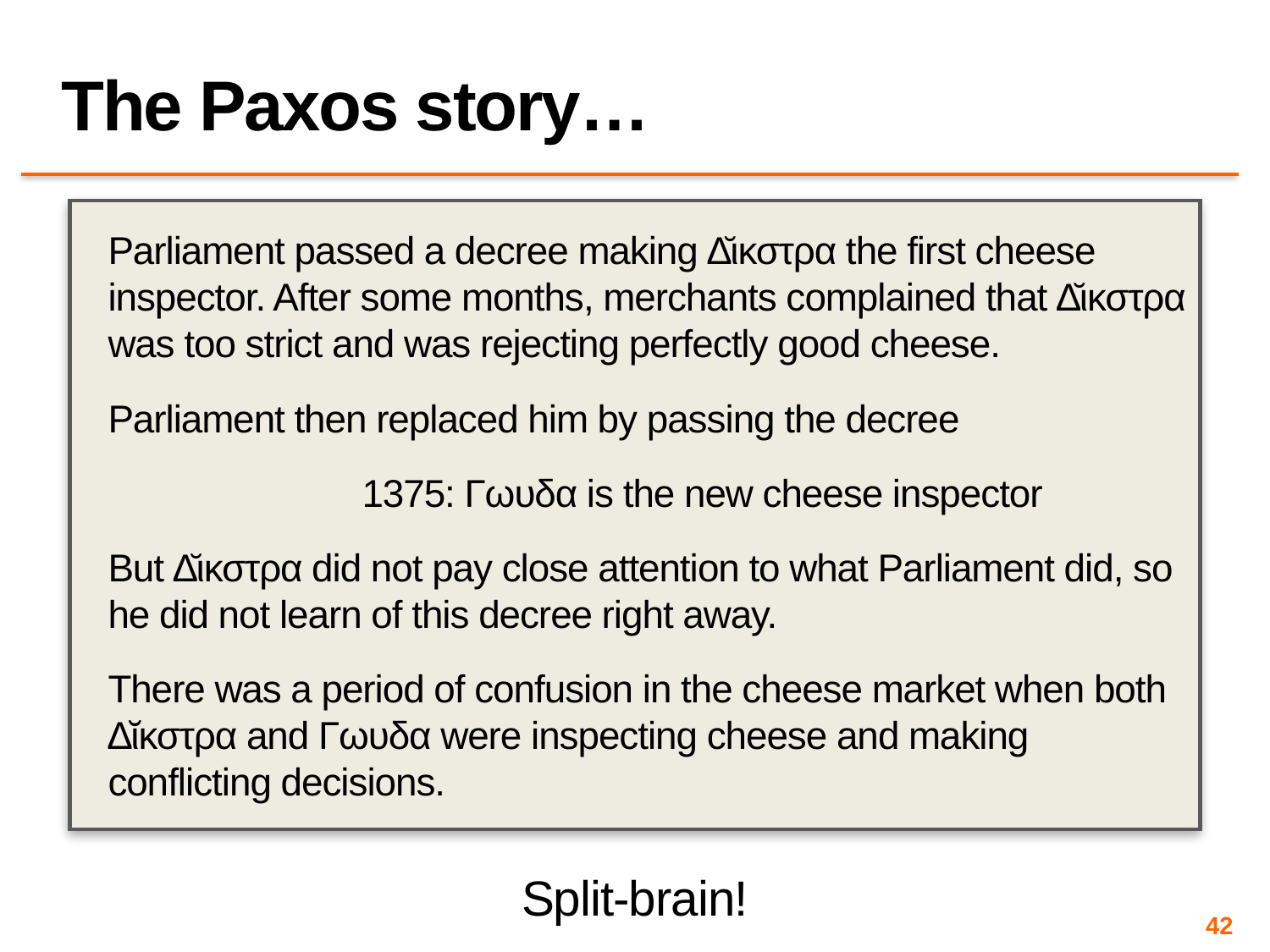

# The Paxos story…
Parliament passed a decree making ∆̆ικστρα the first cheese inspector. After some months, merchants complained that ∆̆ικστρα was too strict and was rejecting perfectly good cheese.
Parliament then replaced him by passing the decree
		1375: Γωυδα is the new cheese inspector
But ∆̆ικστρα did not pay close attention to what Parliament did, so he did not learn of this decree right away.
There was a period of confusion in the cheese market when both ∆ῐκστρα and Γωυδα were inspecting cheese and making conflicting decisions.
Split-brain!
42